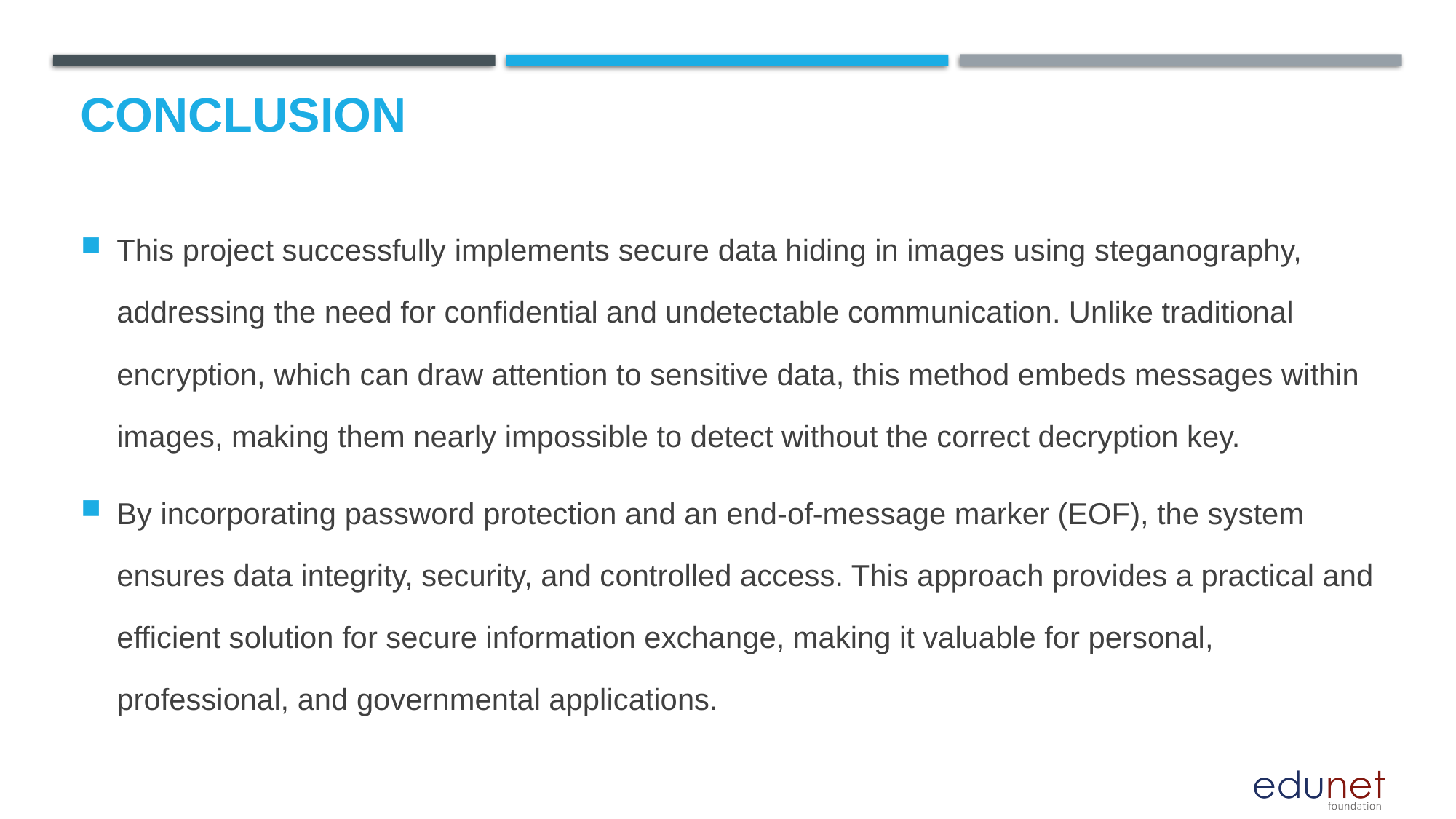

# Conclusion
This project successfully implements secure data hiding in images using steganography, addressing the need for confidential and undetectable communication. Unlike traditional encryption, which can draw attention to sensitive data, this method embeds messages within images, making them nearly impossible to detect without the correct decryption key.
By incorporating password protection and an end-of-message marker (EOF), the system ensures data integrity, security, and controlled access. This approach provides a practical and efficient solution for secure information exchange, making it valuable for personal, professional, and governmental applications.